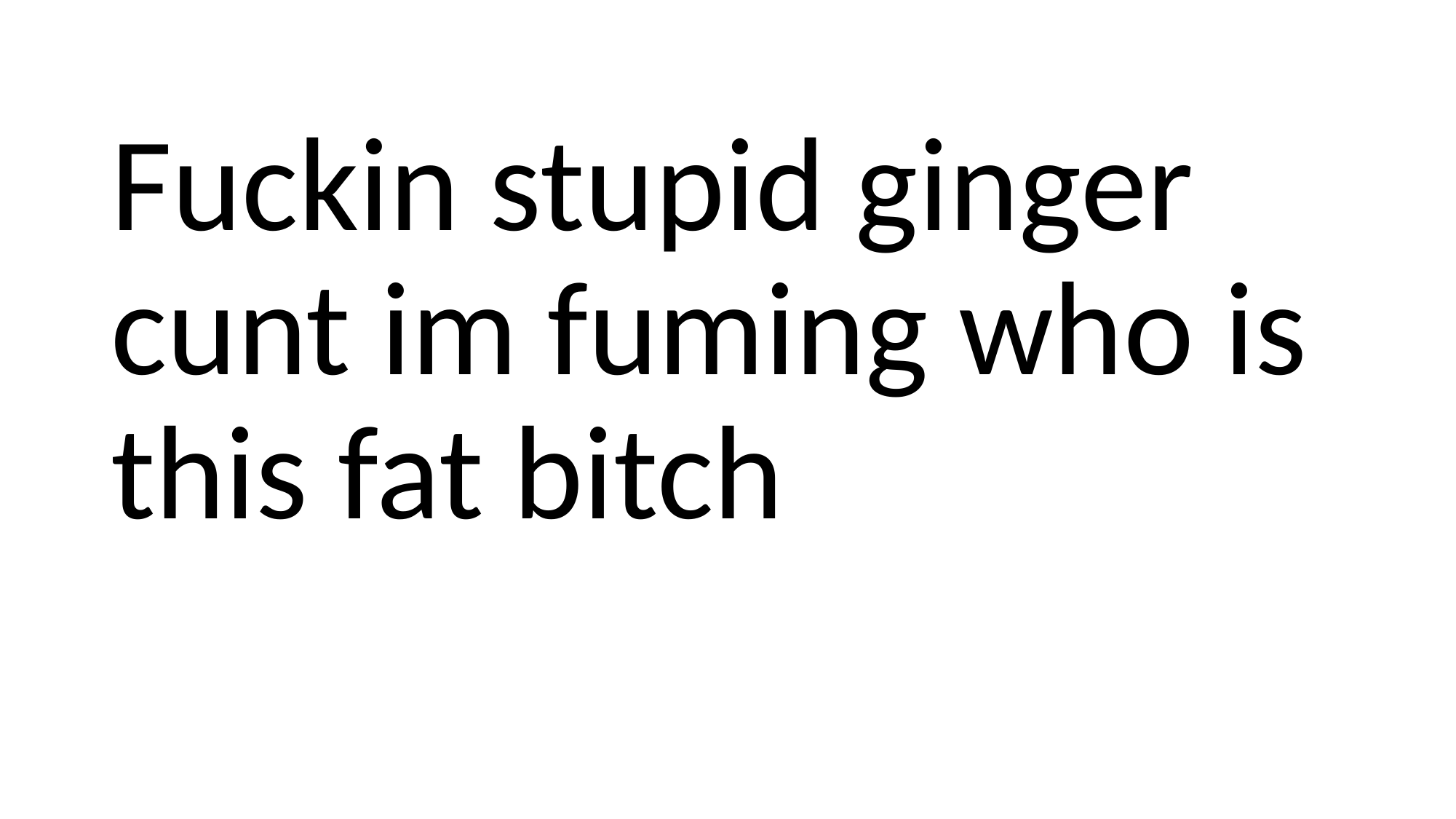

# Fuckin stupid ginger cunt im fuming who is this fat bitch